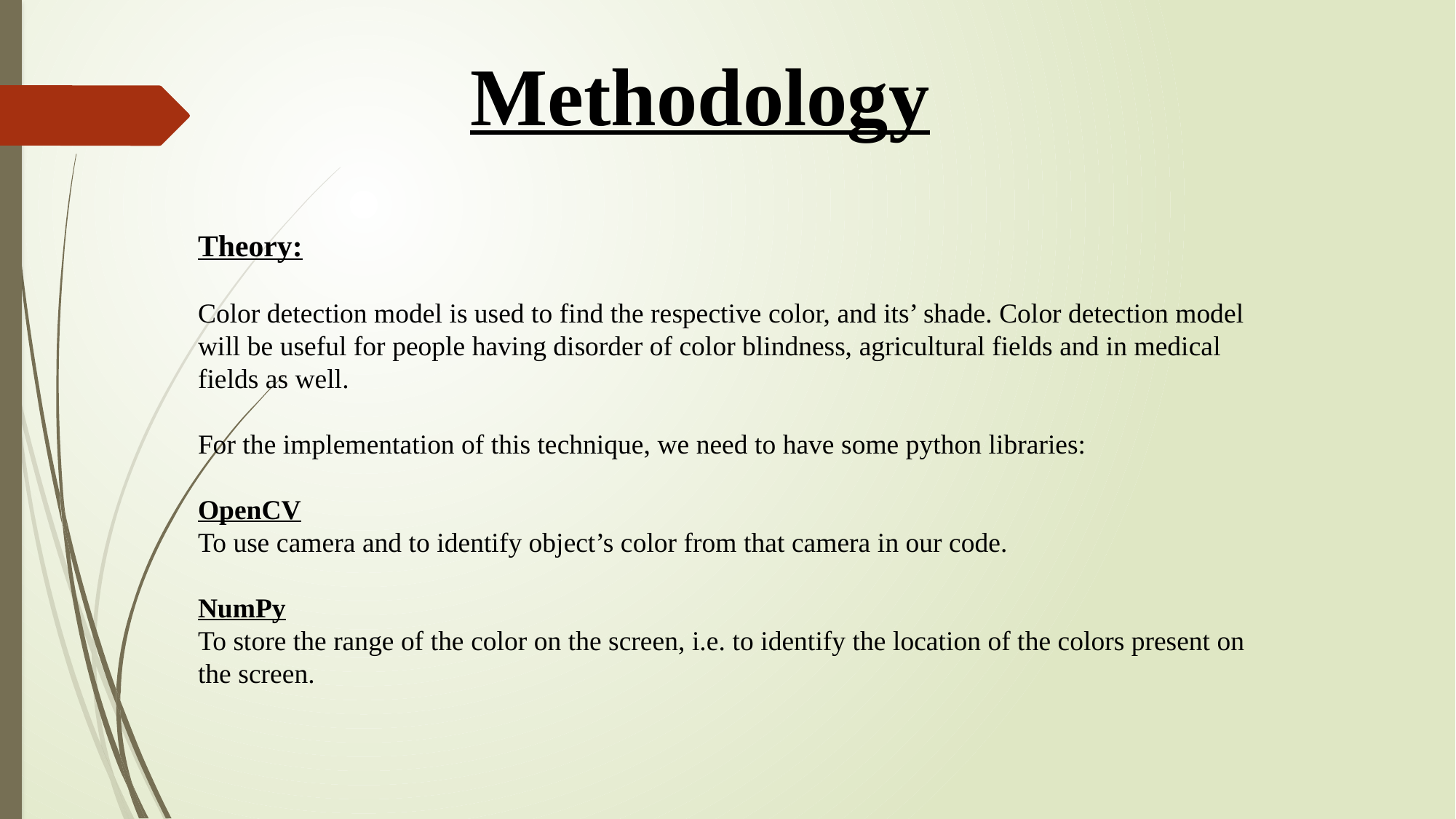

Methodology
Theory:

Color detection model is used to find the respective color, and its’ shade. Color detection model will be useful for people having disorder of color blindness, agricultural fields and in medical fields as well.

For the implementation of this technique, we need to have some python libraries:

OpenCV
To use camera and to identify object’s color from that camera in our code.

NumPy
To store the range of the color on the screen, i.e. to identify the location of the colors present on the screen.